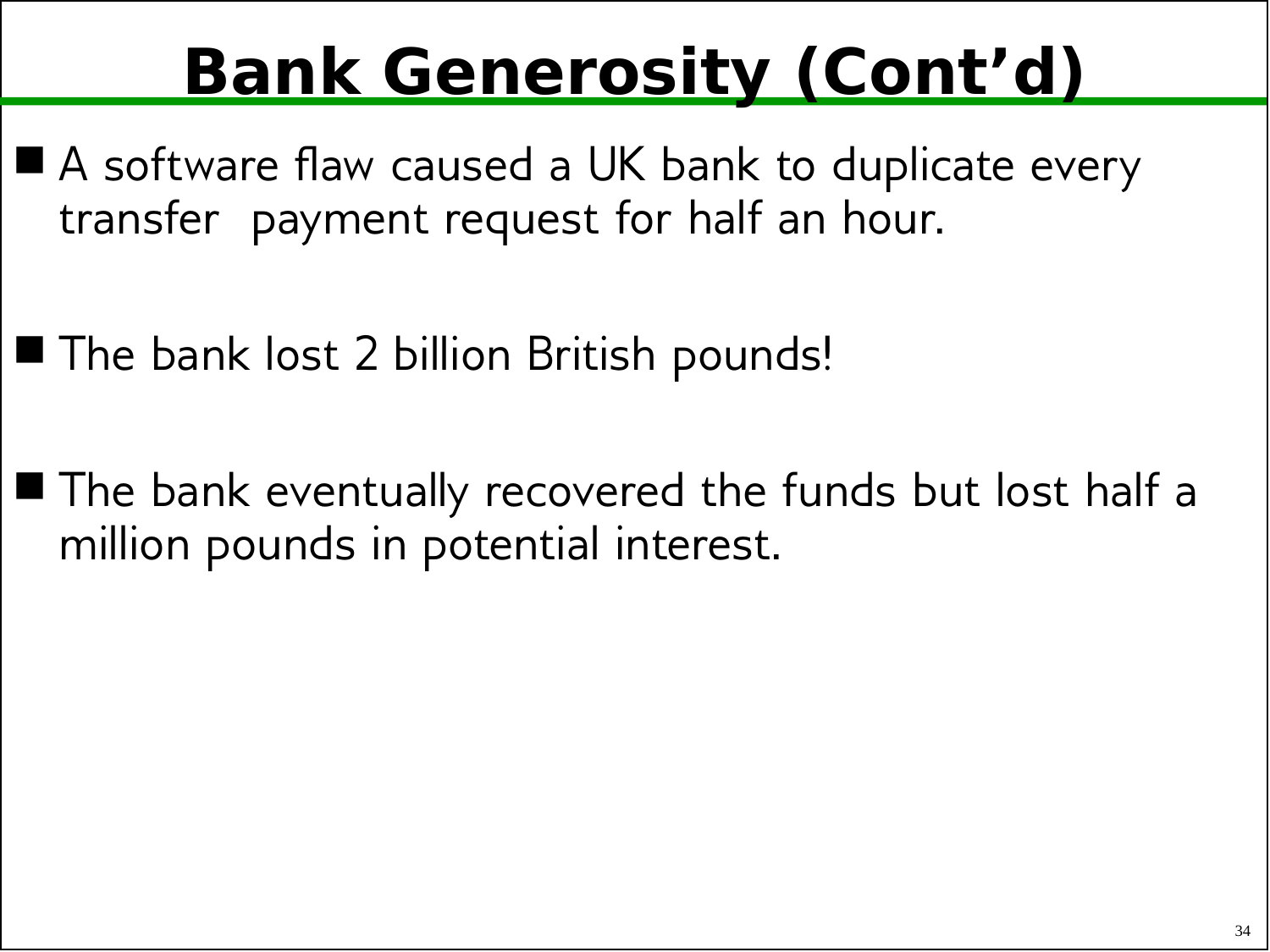

# Bank Generosity (Cont’d)
A software flaw caused a UK bank to duplicate every transfer  payment request for half an hour.

The bank lost 2 billion British pounds!

The bank eventually recovered the funds but lost half a million pounds in potential interest.

34